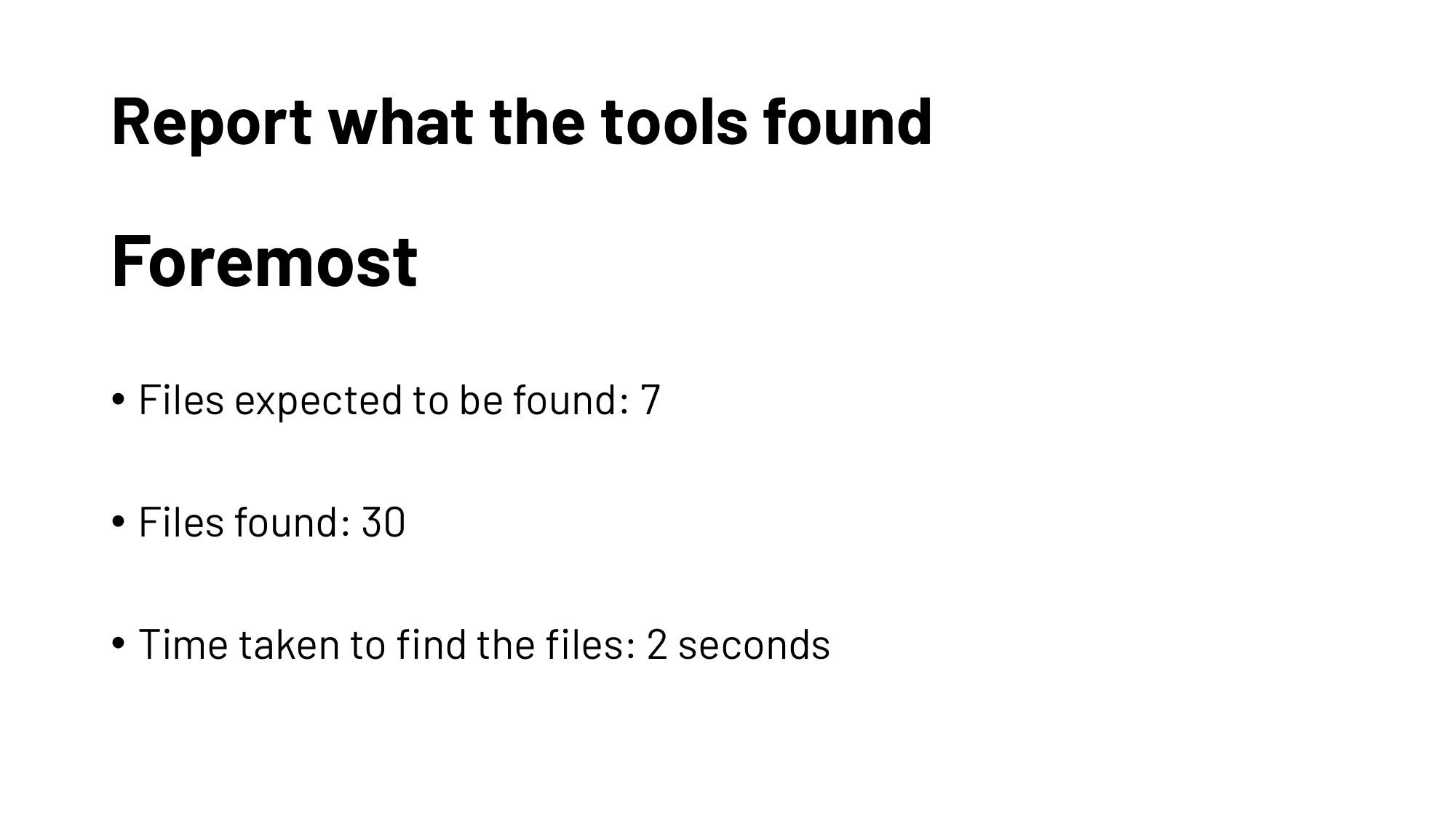

# Report what the tools found
Foremost

Files expected to be found: 7

Files found: 30

Time taken to find the files: 2 seconds